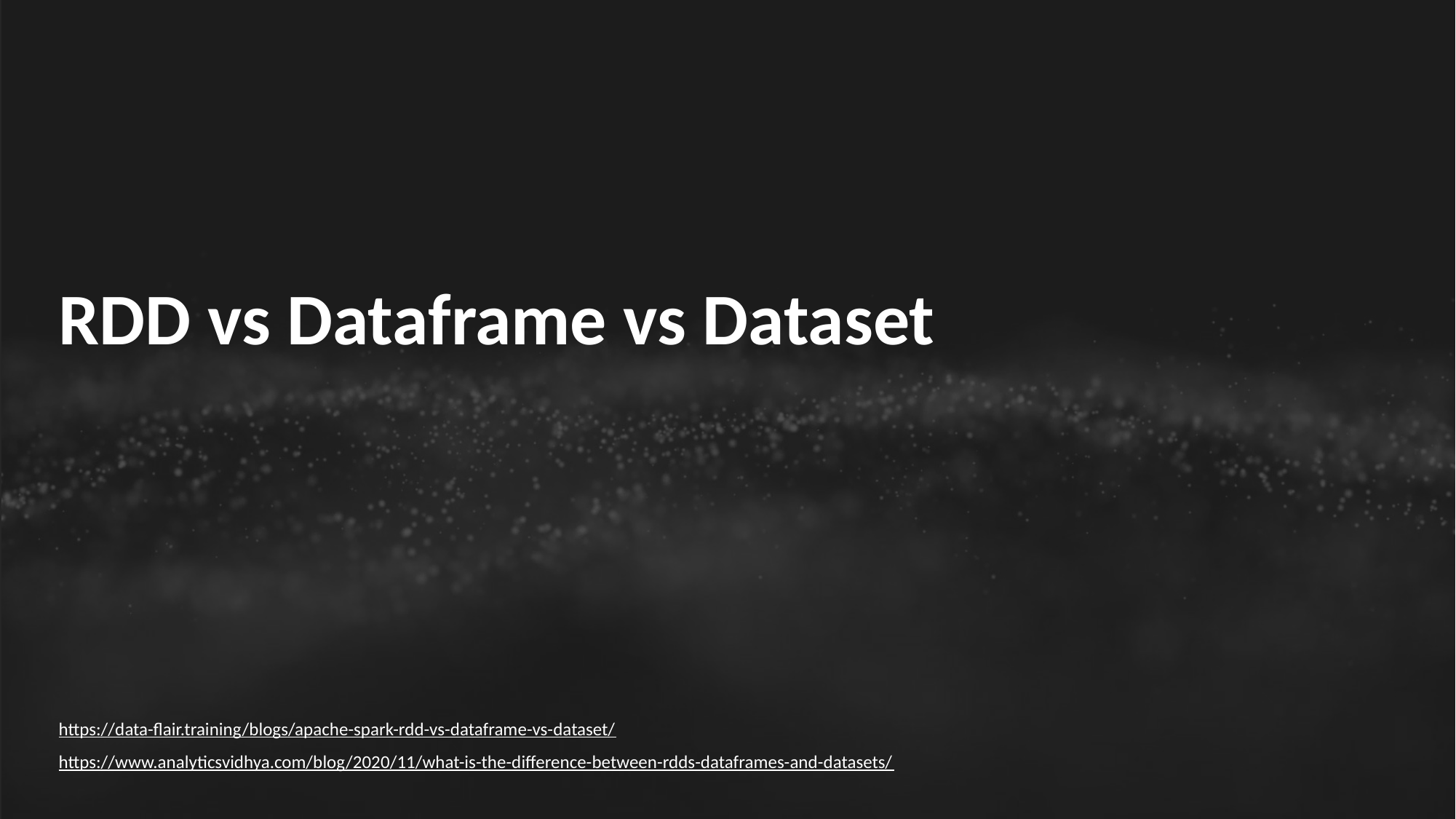

RDD vs Dataframe vs Dataset
https://data-flair.training/blogs/apache-spark-rdd-vs-dataframe-vs-dataset/
https://www.analyticsvidhya.com/blog/2020/11/what-is-the-difference-between-rdds-dataframes-and-datasets/